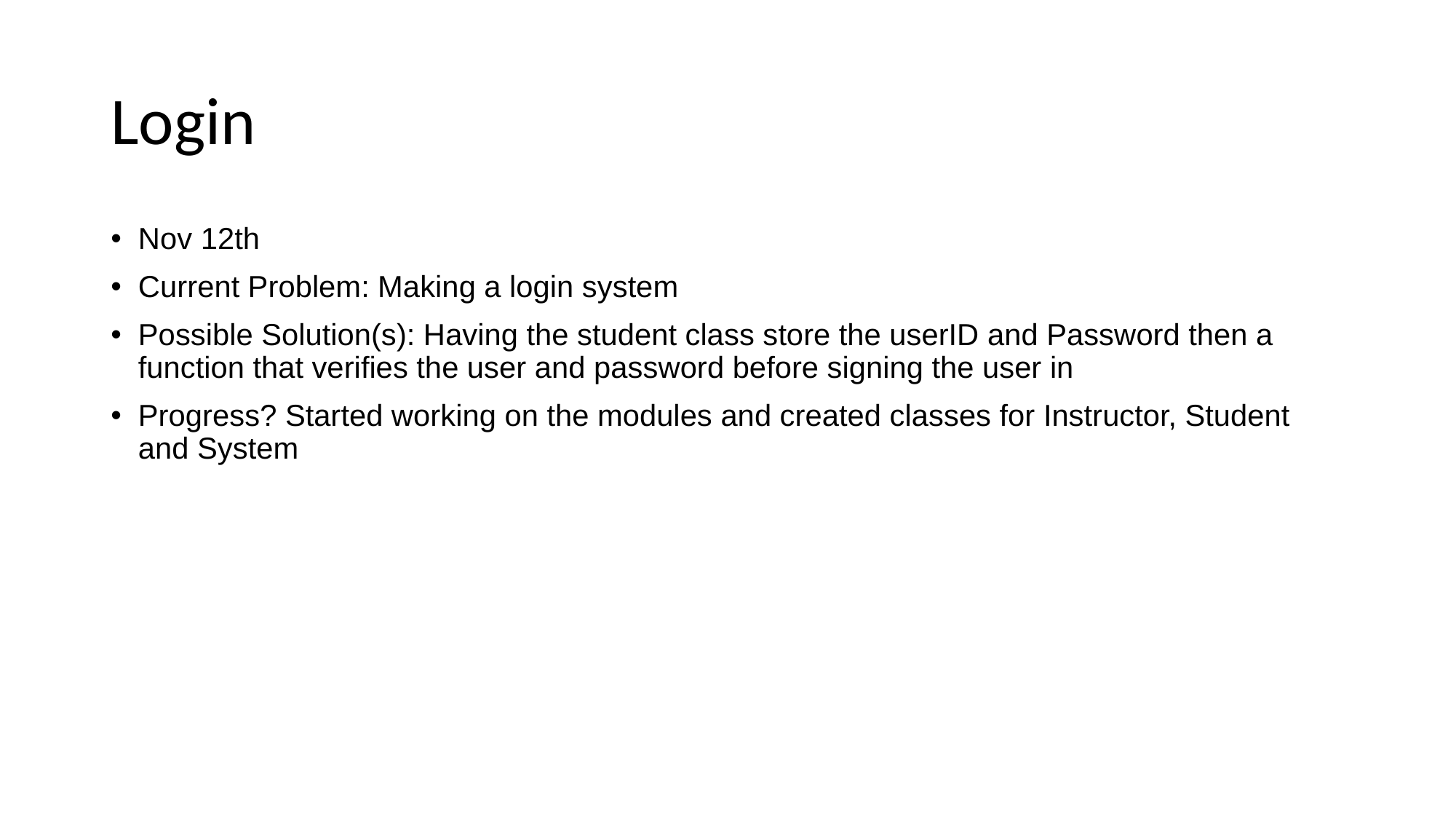

# Login
Nov 12th
Current Problem: Making a login system
Possible Solution(s): Having the student class store the userID and Password then a function that verifies the user and password before signing the user in
Progress? Started working on the modules and created classes for Instructor, Student  and System